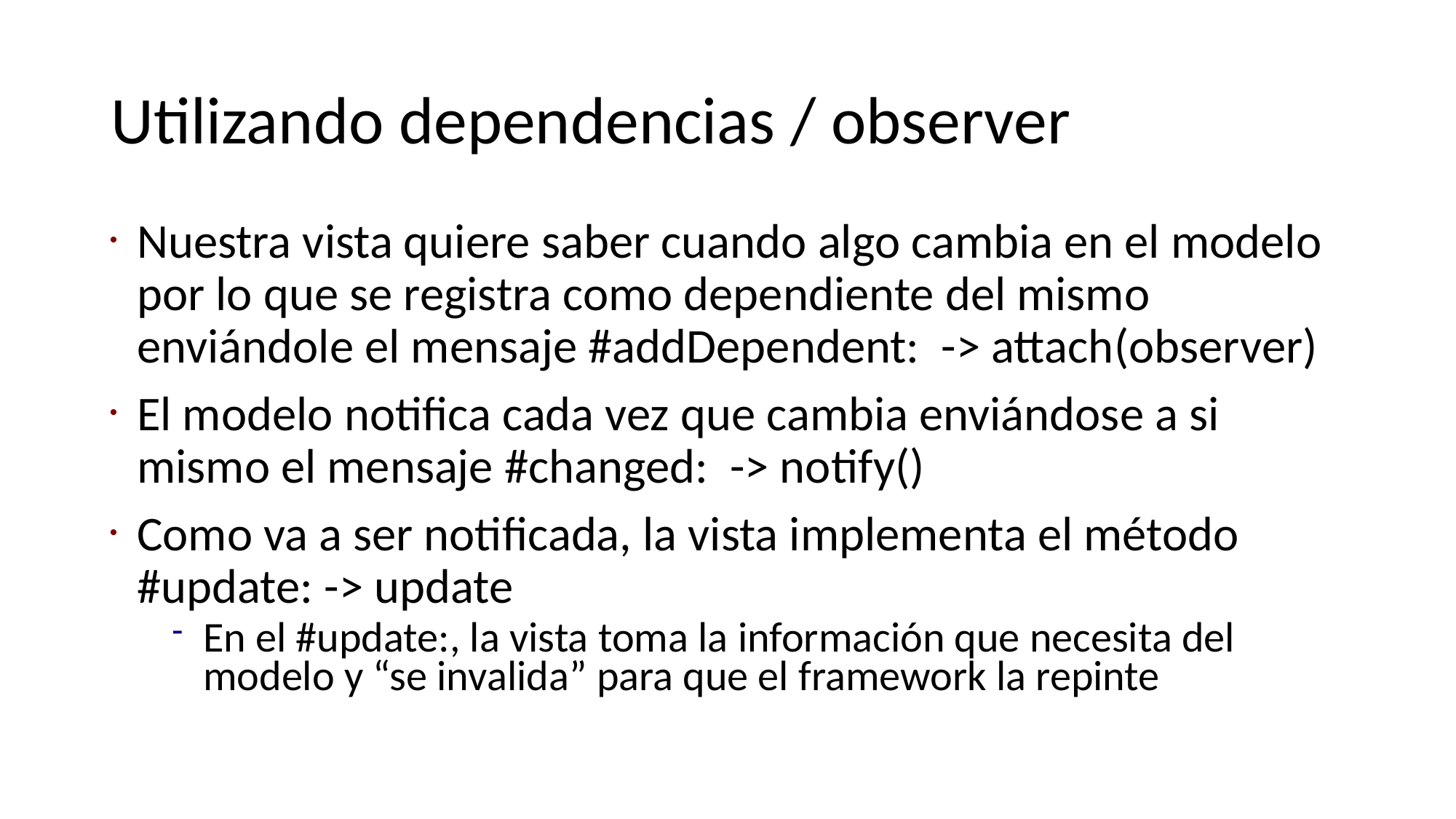

# Utilizando dependencias / observer
Nuestra vista quiere saber cuando algo cambia en el modelo por lo que se registra como dependiente del mismo enviándole el mensaje #addDependent:  -> attach(observer)
El modelo notifica cada vez que cambia enviándose a si mismo el mensaje #changed:  -> notify()
Como va a ser notificada, la vista implementa el método #update: -> update
En el #update:, la vista toma la información que necesita del modelo y “se invalida” para que el framework la repinte